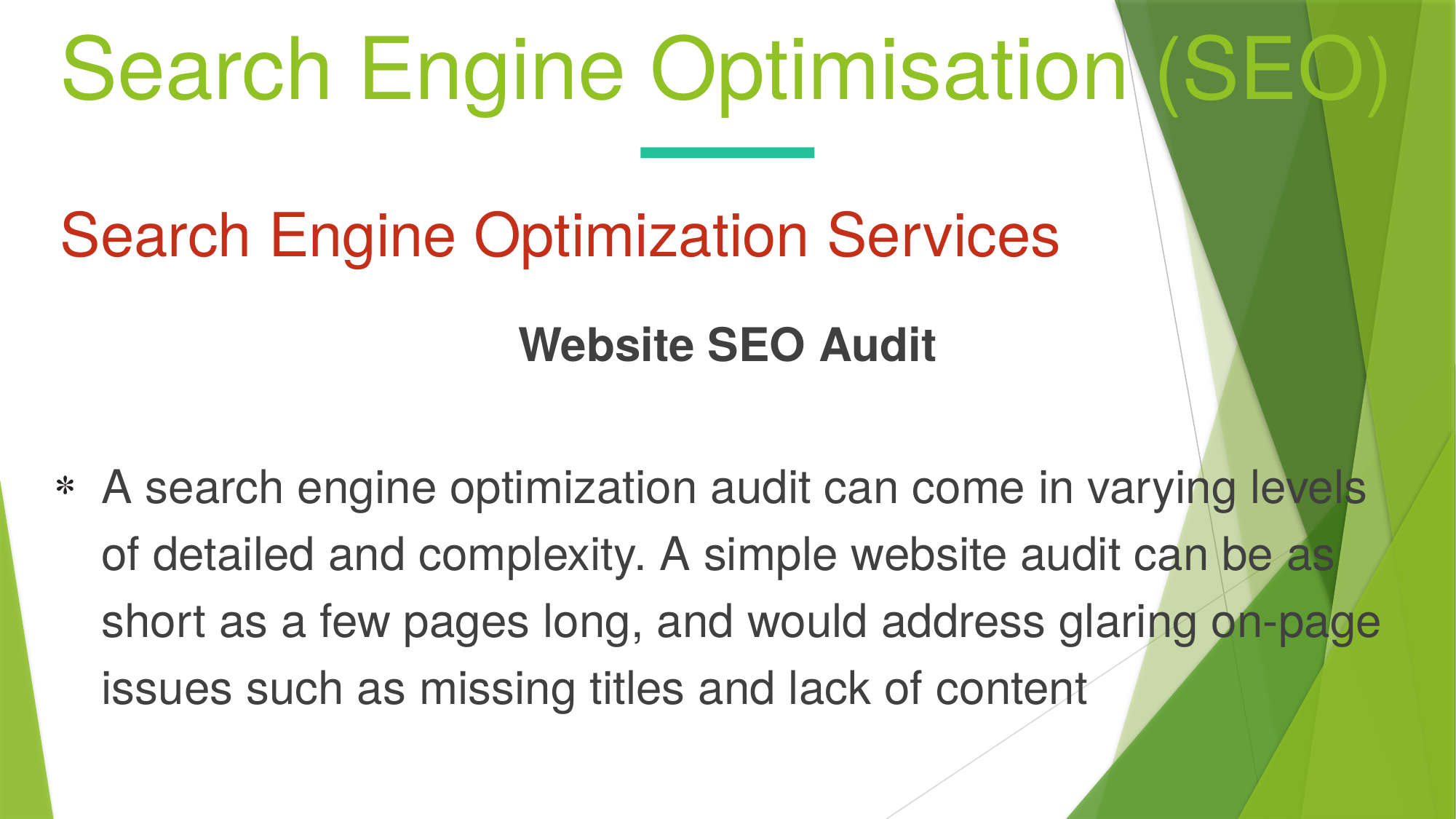

Search Engine Optimisation (SEO)

Search Engine Optimization Services
Website SEO Audit

A search engine optimization audit can come in varying levels of detailed and complexity. A simple website audit can be as short as a few pages long, and would address glaring on-page issues such as missing titles and lack of content